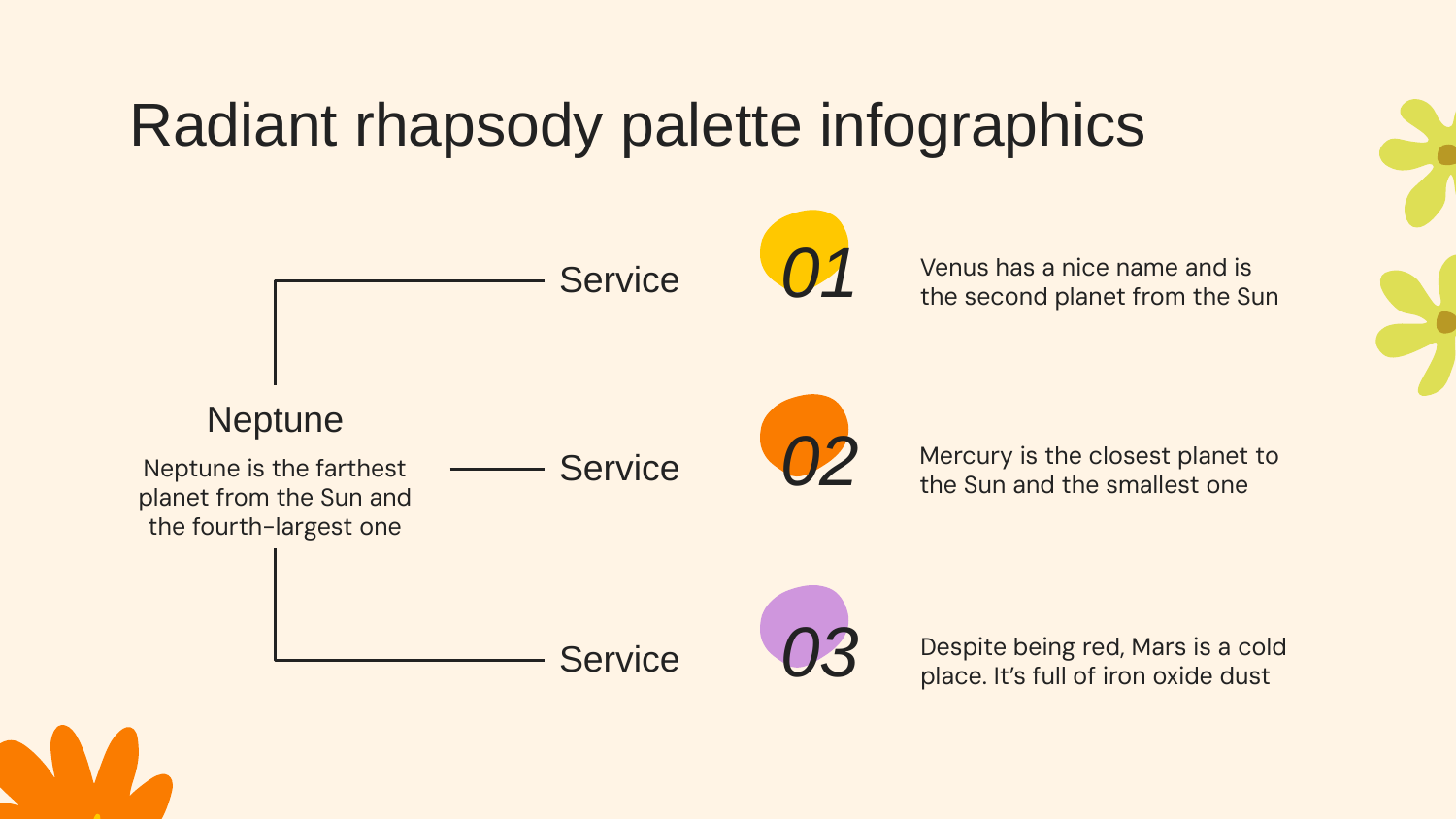

# Radiant rhapsody palette infographics

01
Venus has a nice name and is the second planet from the Sun
Service
Neptune
Neptune is the farthest planet from the Sun and the fourth-largest one

02
Mercury is the closest planet to the Sun and the smallest one
Service

03
Despite being red, Mars is a cold place. It’s full of iron oxide dust
Service